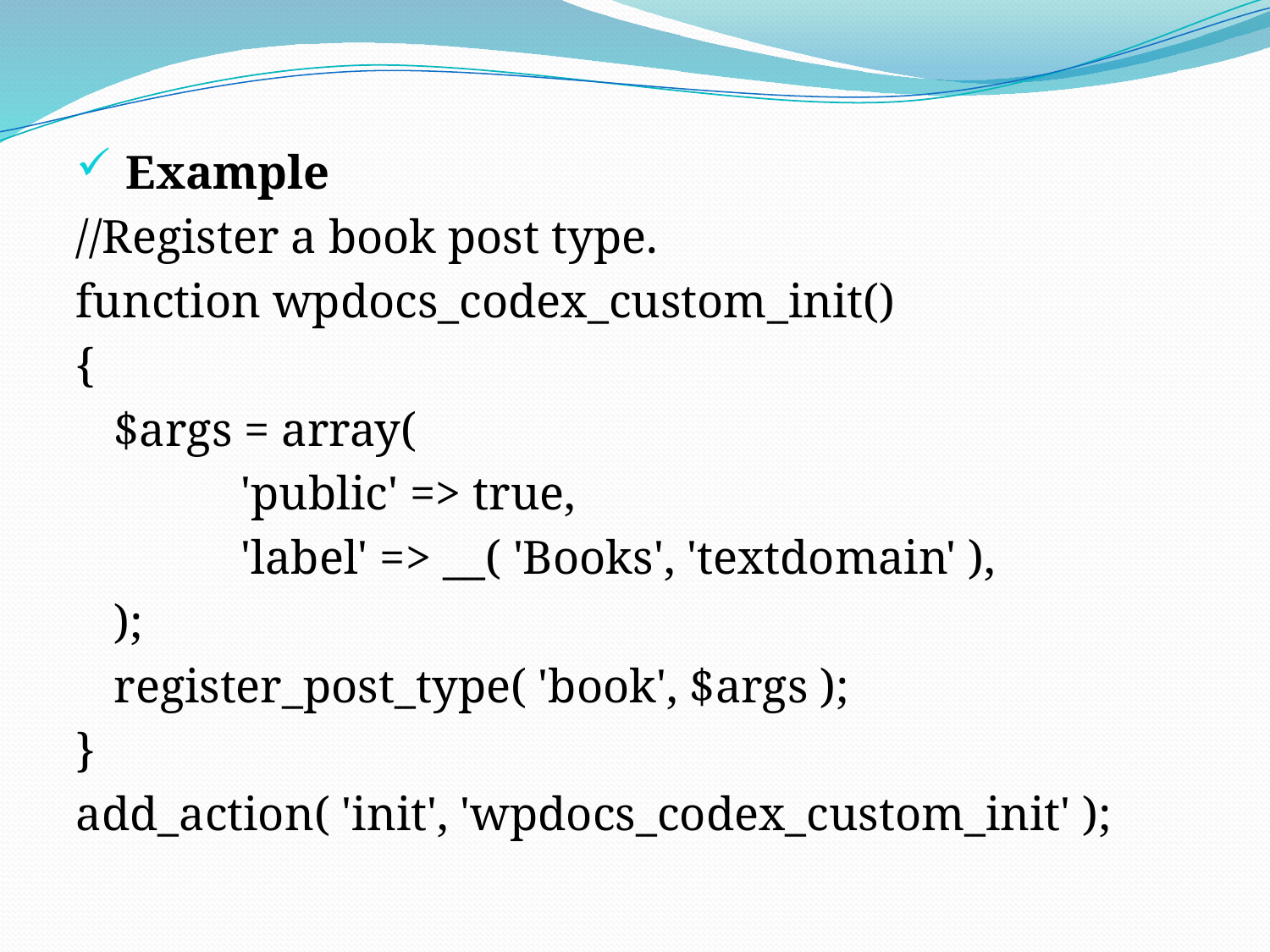

Example
//Register a book post type.
function wpdocs_codex_custom_init()
{
	$args = array(
		'public' => true,
		'label' => __( 'Books', 'textdomain' ),
	);
	register_post_type( 'book', $args );
}
add_action( 'init', 'wpdocs_codex_custom_init' );